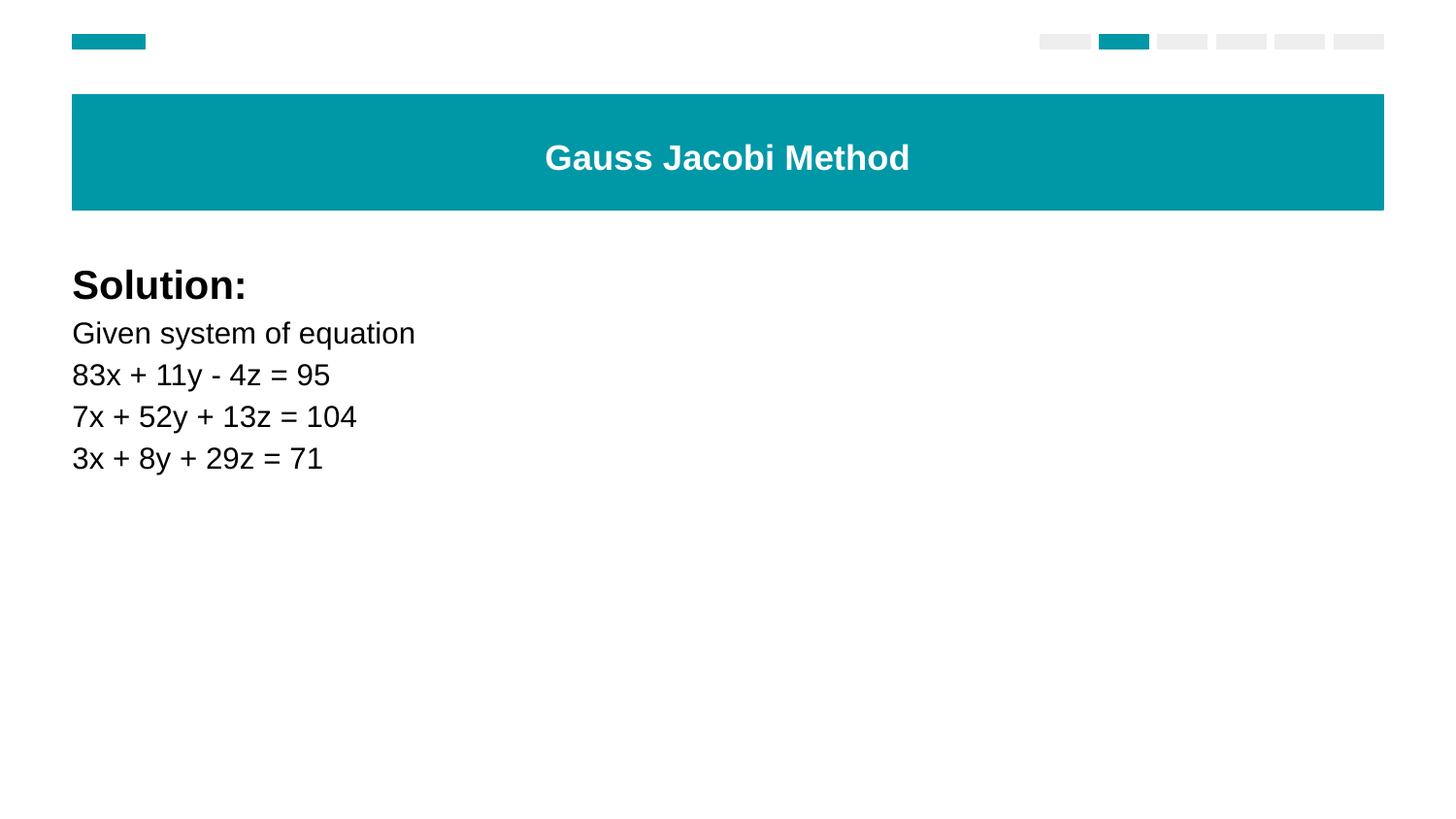

Gauss Jacobi Method
Solution:
Given system of equation
83x + 11y - 4z = 95
7x + 52y + 13z = 104
3x + 8y + 29z = 71